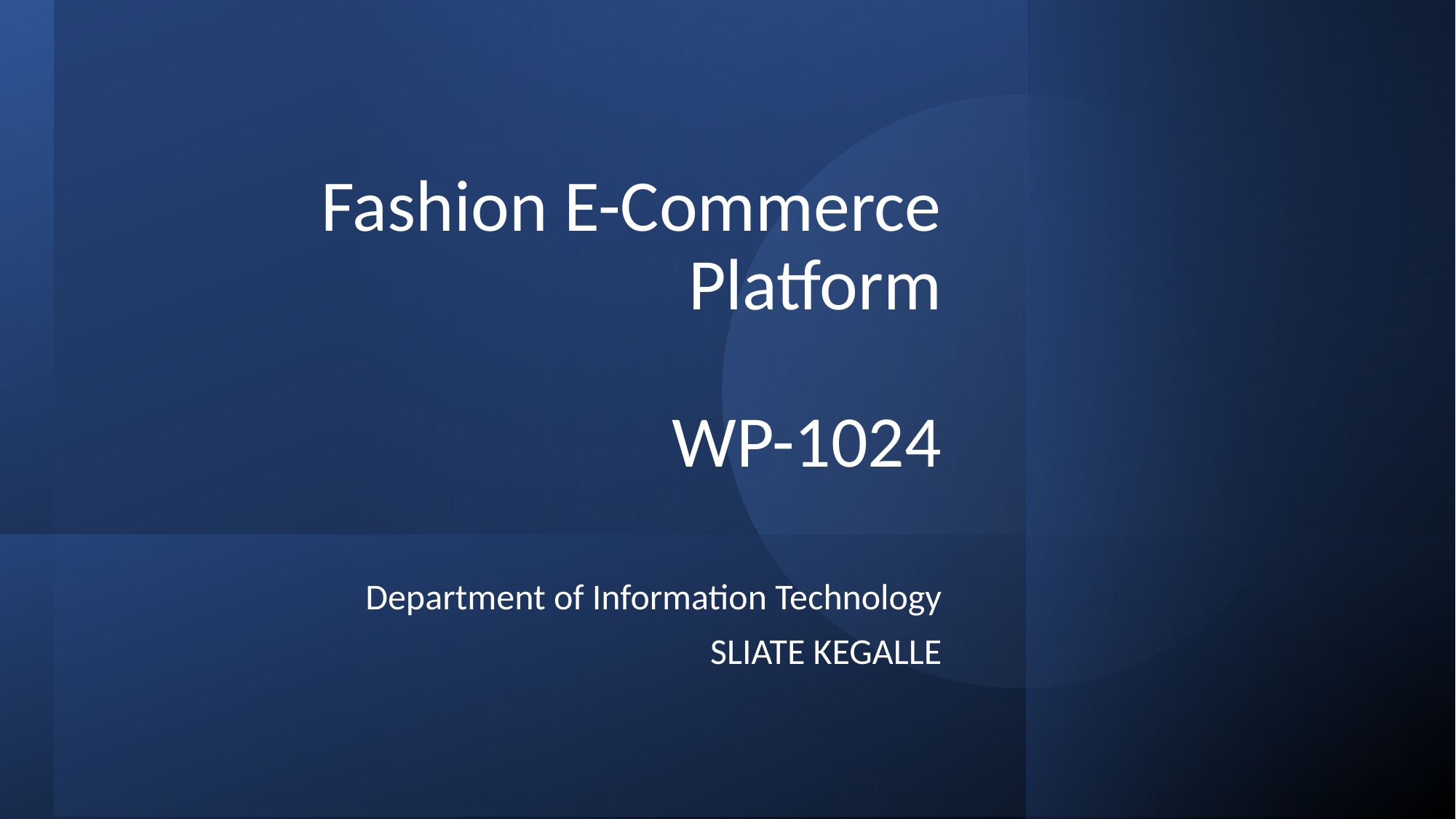

# Fashion E-Commerce Platform WP-1024

Department of Information Technology
SLIATE KEGALLE